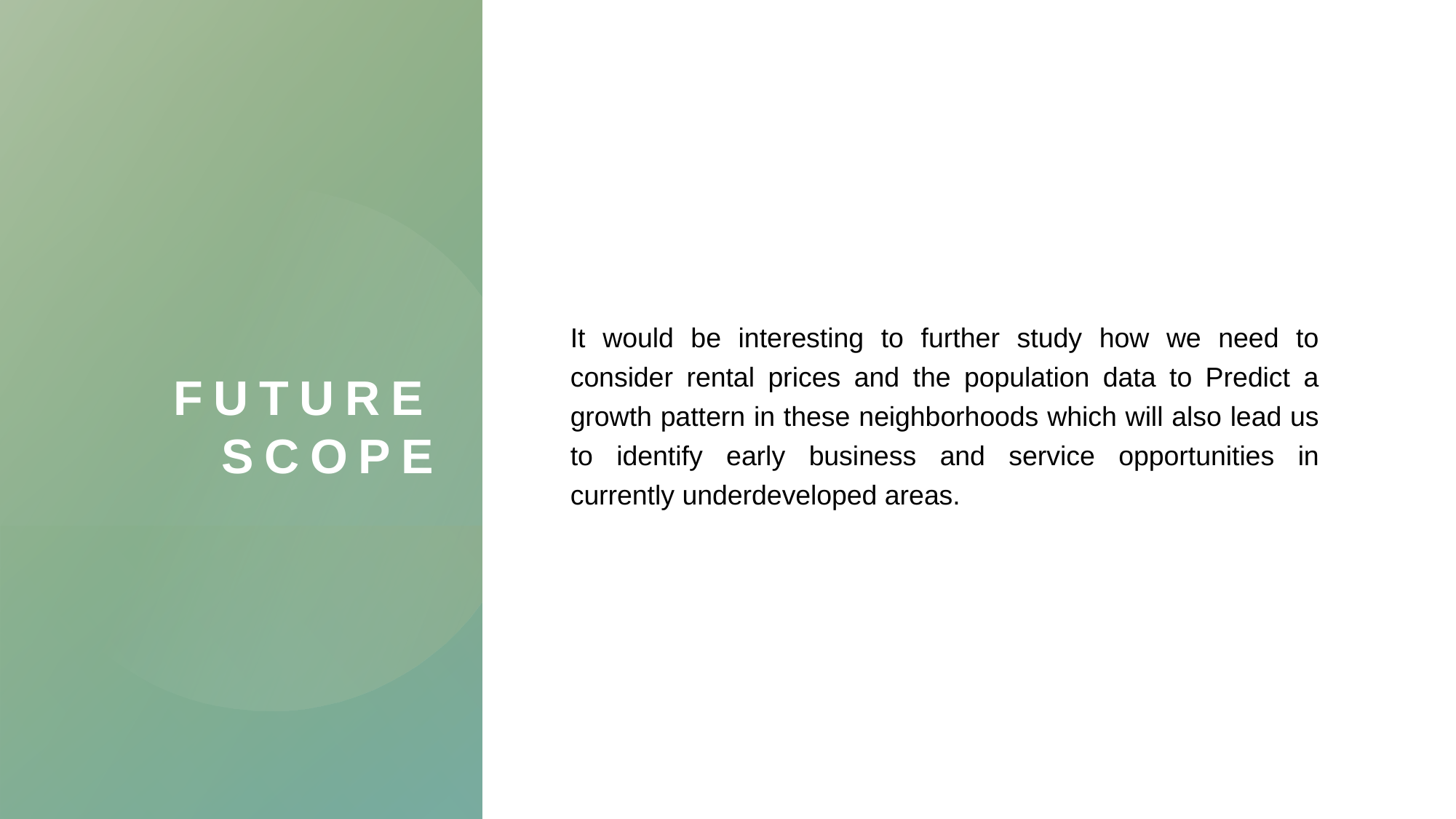

# Future scope
It would be interesting to further study how we need to consider rental prices and the population data to Predict a growth pattern in these neighborhoods which will also lead us to identify early business and service opportunities in currently underdeveloped areas.